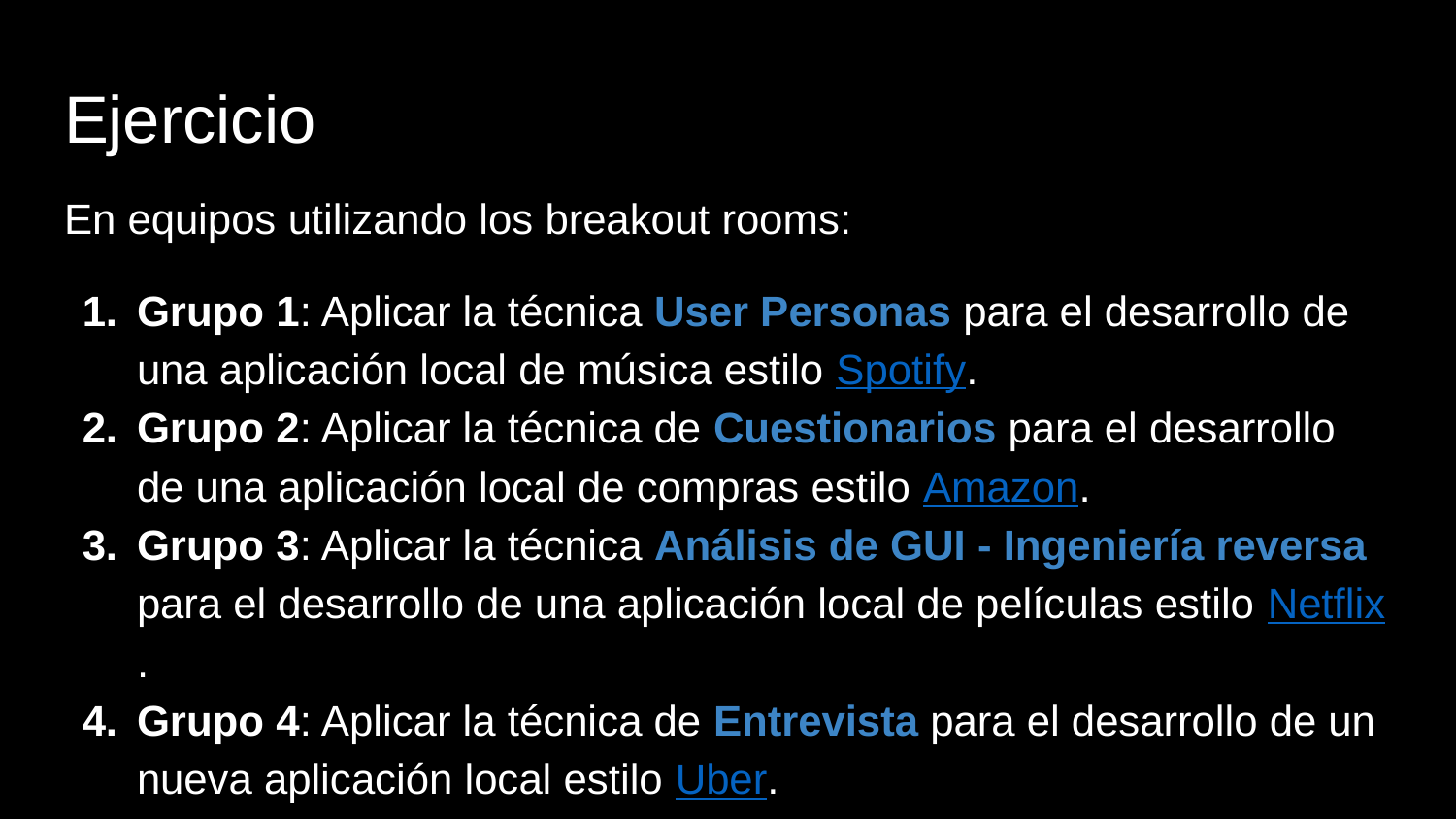

# Ejercicio
En equipos utilizando los breakout rooms:
Grupo 1: Aplicar la técnica User Personas para el desarrollo de una aplicación local de música estilo Spotify.
Grupo 2: Aplicar la técnica de Cuestionarios para el desarrollo de una aplicación local de compras estilo Amazon.
Grupo 3: Aplicar la técnica Análisis de GUI - Ingeniería reversa para el desarrollo de una aplicación local de películas estilo Netflix.
Grupo 4: Aplicar la técnica de Entrevista para el desarrollo de un nueva aplicación local estilo Uber.